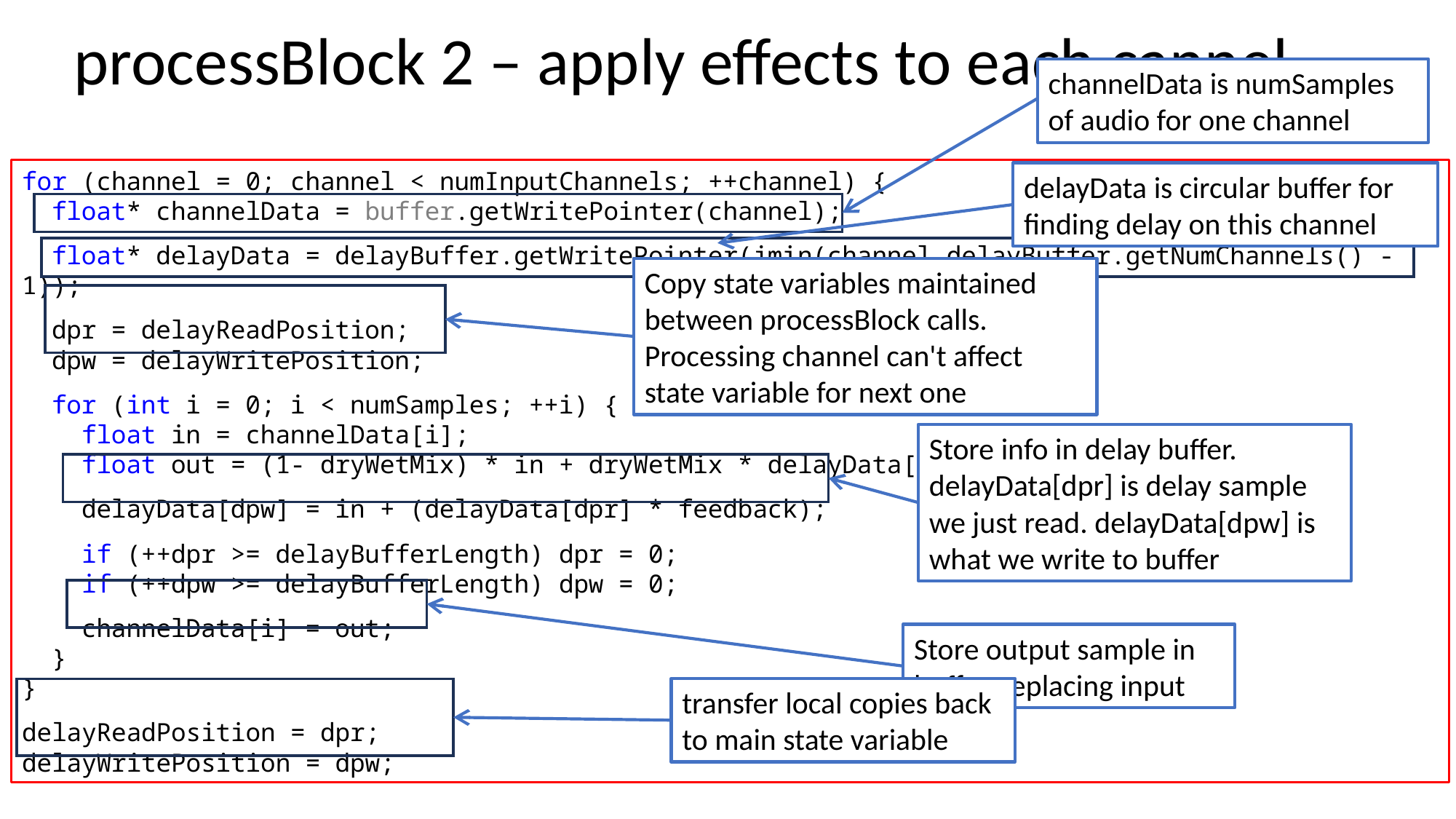

# processBlock 2 – apply effects to each cannel
channelData is numSamples of audio for one channel
for (channel = 0; channel < numInputChannels; ++channel) {
  float* channelData = buffer.getWritePointer(channel);

  float* delayData = delayBuffer.getWritePointer(jmin(channel,delayBuffer.getNumChannels() -1));

  dpr = delayReadPosition;
  dpw = delayWritePosition;

  for (int i = 0; i < numSamples; ++i) {
    float in = channelData[i];
    float out = (1- dryWetMix) * in + dryWetMix * delayData[dpr];

    delayData[dpw] = in + (delayData[dpr] * feedback);

    if (++dpr >= delayBufferLength) dpr = 0;
    if (++dpw >= delayBufferLength) dpw = 0;

    channelData[i] = out;
  }
}

delayReadPosition = dpr;
delayWritePosition = dpw;
delayData is circular buffer for finding delay on this channel

Copy state variables maintained between processBlock calls. Processing channel can't affect state variable for next one

Store info in delay buffer. delayData[dpr] is delay sample we just read. delayData[dpw] is what we write to buffer

Store output sample in buffer, replacing input
transfer local copies back to main state variable